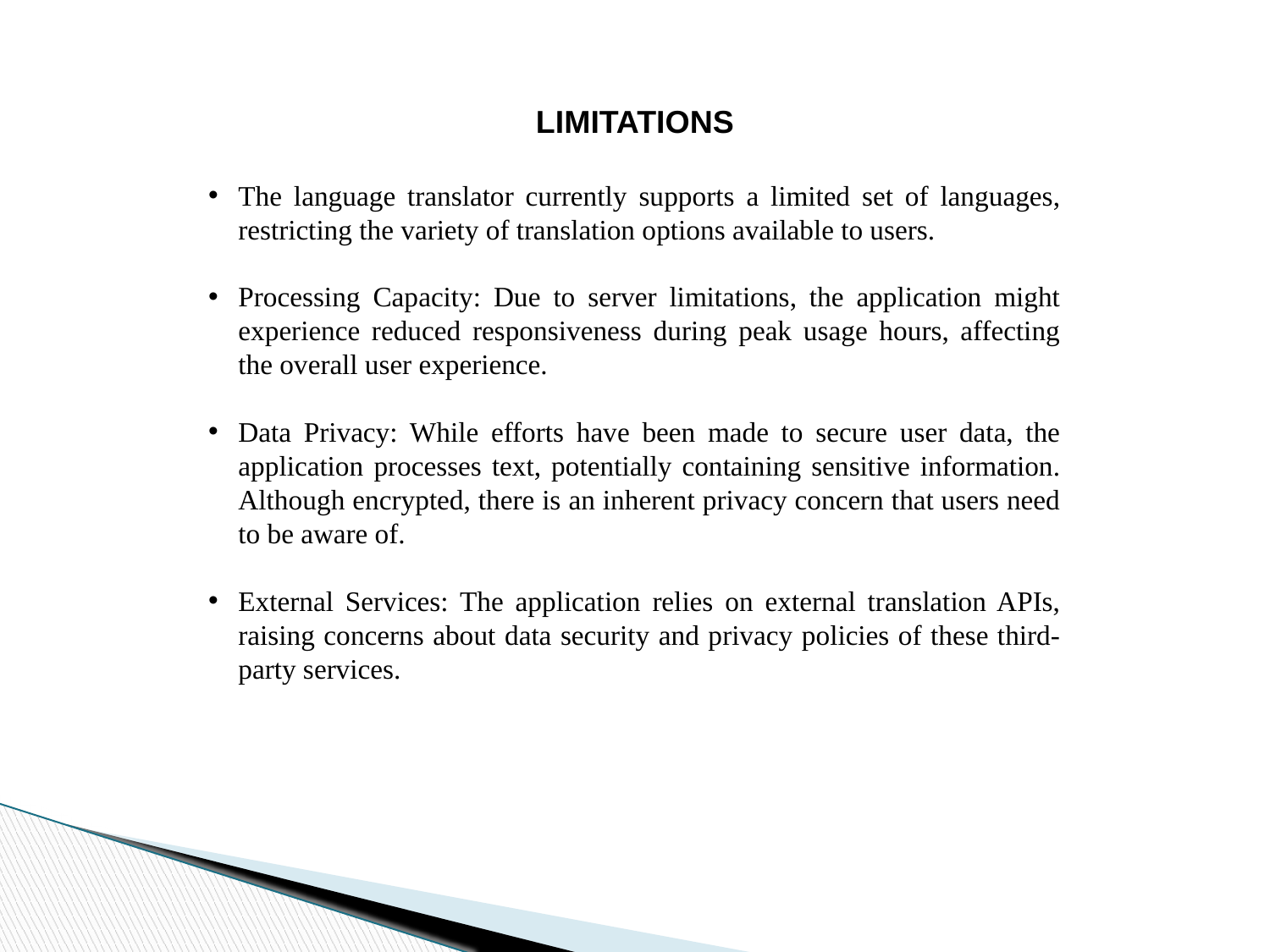

LIMITATIONS

The language translator currently supports a limited set of languages, restricting the variety of translation options available to users.

Processing Capacity: Due to server limitations, the application might experience reduced responsiveness during peak usage hours, affecting the overall user experience.

Data Privacy: While efforts have been made to secure user data, the application processes text, potentially containing sensitive information. Although encrypted, there is an inherent privacy concern that users need to be aware of.

External Services: The application relies on external translation APIs, raising concerns about data security and privacy policies of these third-party services.